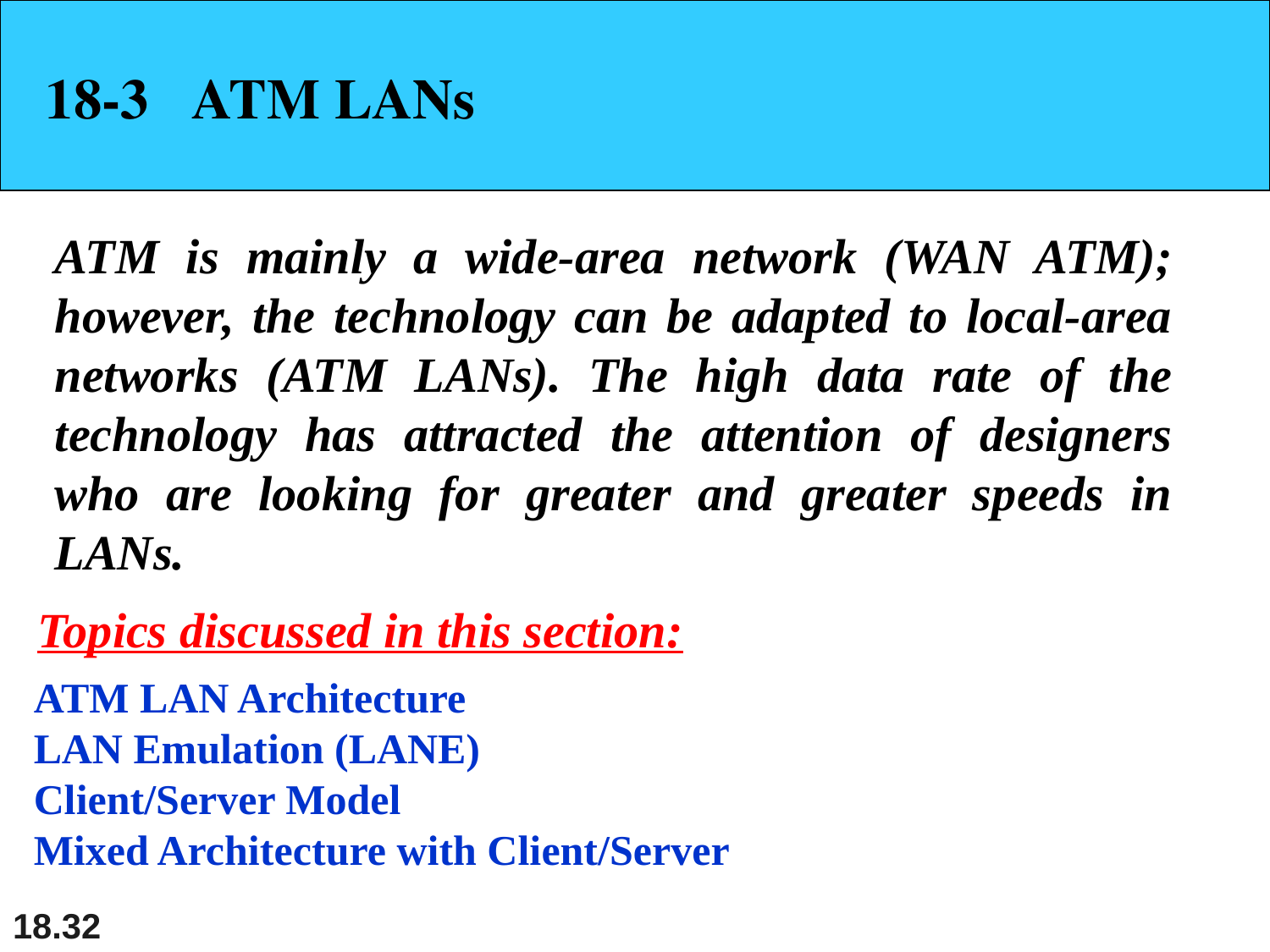

18-3   ATM LANs
ATM is mainly a wide-area network (WAN ATM); however, the technology can be adapted to local-area networks (ATM LANs). The high data rate of the technology has attracted the attention of designers who are looking for greater and greater speeds in LANs.
Topics discussed in this section:
ATM LAN Architecture
LAN Emulation (LANE)
Client/Server Model
Mixed Architecture with Client/Server
18.32